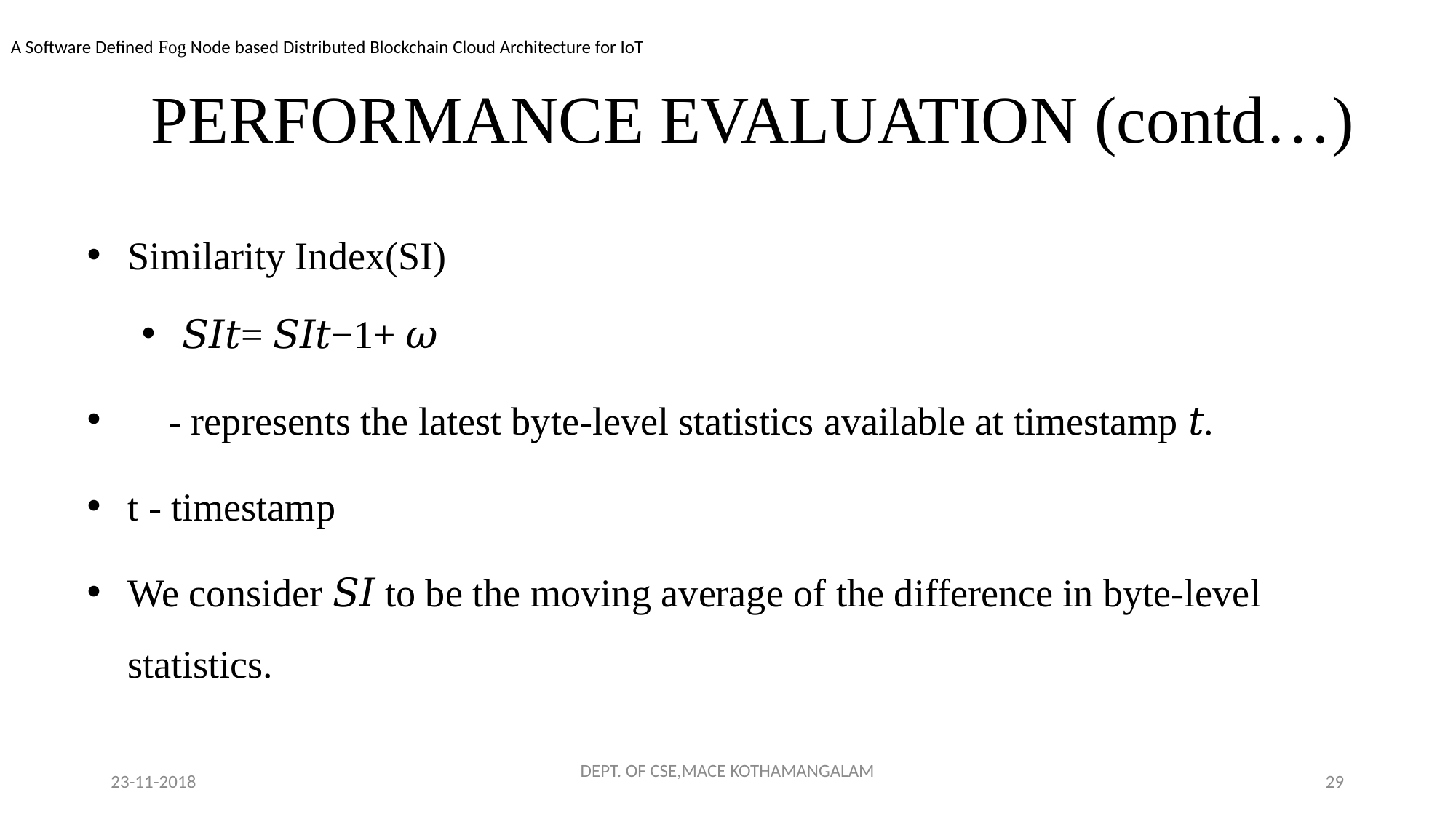

A Software Defined Fog Node based Distributed Blockchain Cloud Architecture for IoT

# PERFORMANCE EVALUATION (contd…)
Similarity Index(SI)
𝑆𝐼𝑡= 𝑆𝐼𝑡−1+ 𝜔
𝜔 - represents the latest byte-level statistics available at timestamp 𝑡.
t - timestamp
We consider 𝑆𝐼 to be the moving average of the difference in byte-level statistics.

23-11-2018
DEPT. OF CSE,MACE KOTHAMANGALAM

29